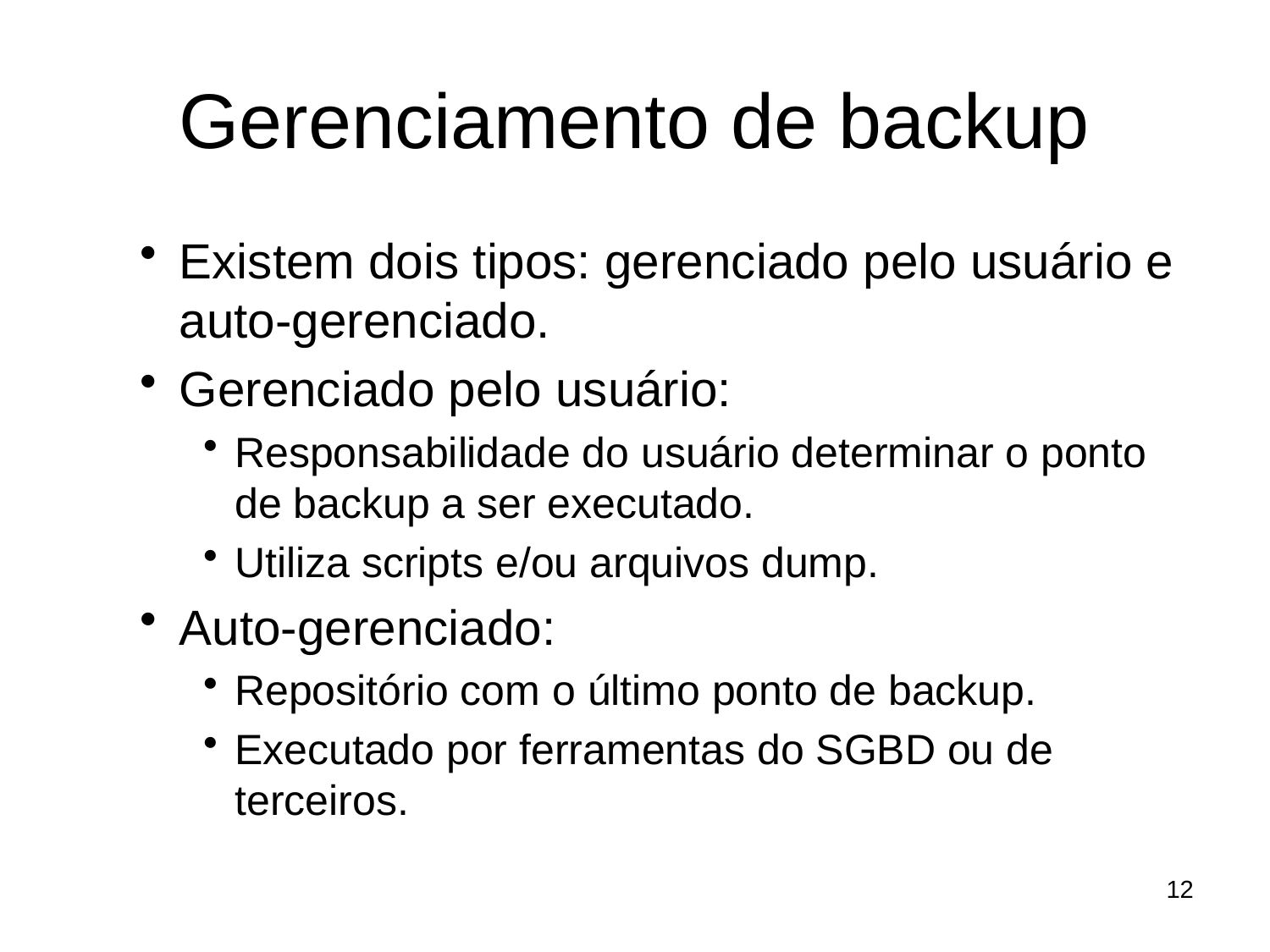

# Gerenciamento de backup
Existem dois tipos: gerenciado pelo usuário e auto-gerenciado.
Gerenciado pelo usuário:
Responsabilidade do usuário determinar o ponto de backup a ser executado.
Utiliza scripts e/ou arquivos dump.
Auto-gerenciado:
Repositório com o último ponto de backup.
Executado por ferramentas do SGBD ou de terceiros.
12